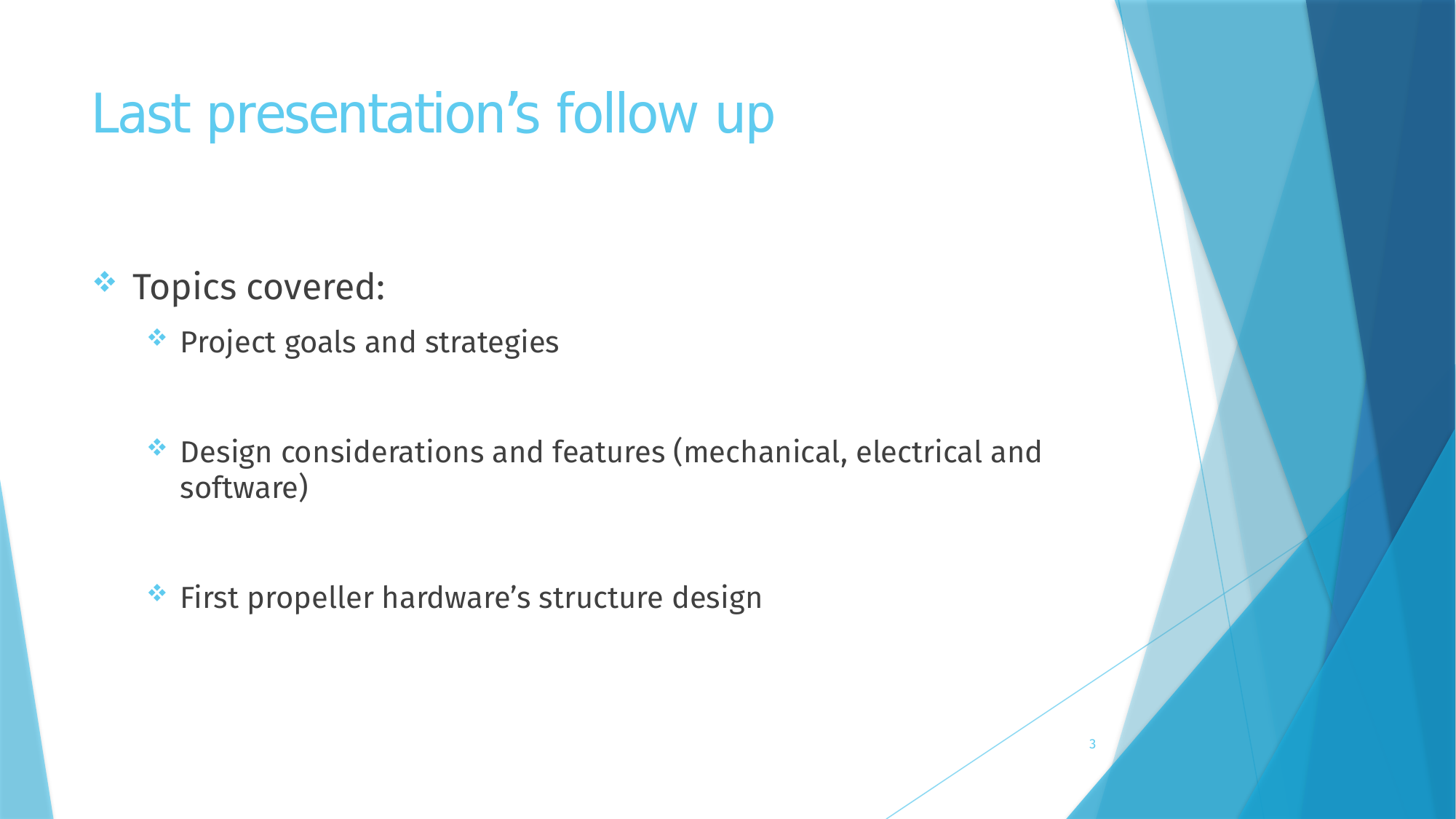

# Last presentation’s follow up
Topics covered:
Project goals and strategies

Design considerations and features (mechanical, electrical and software)

First propeller hardware’s structure design

3